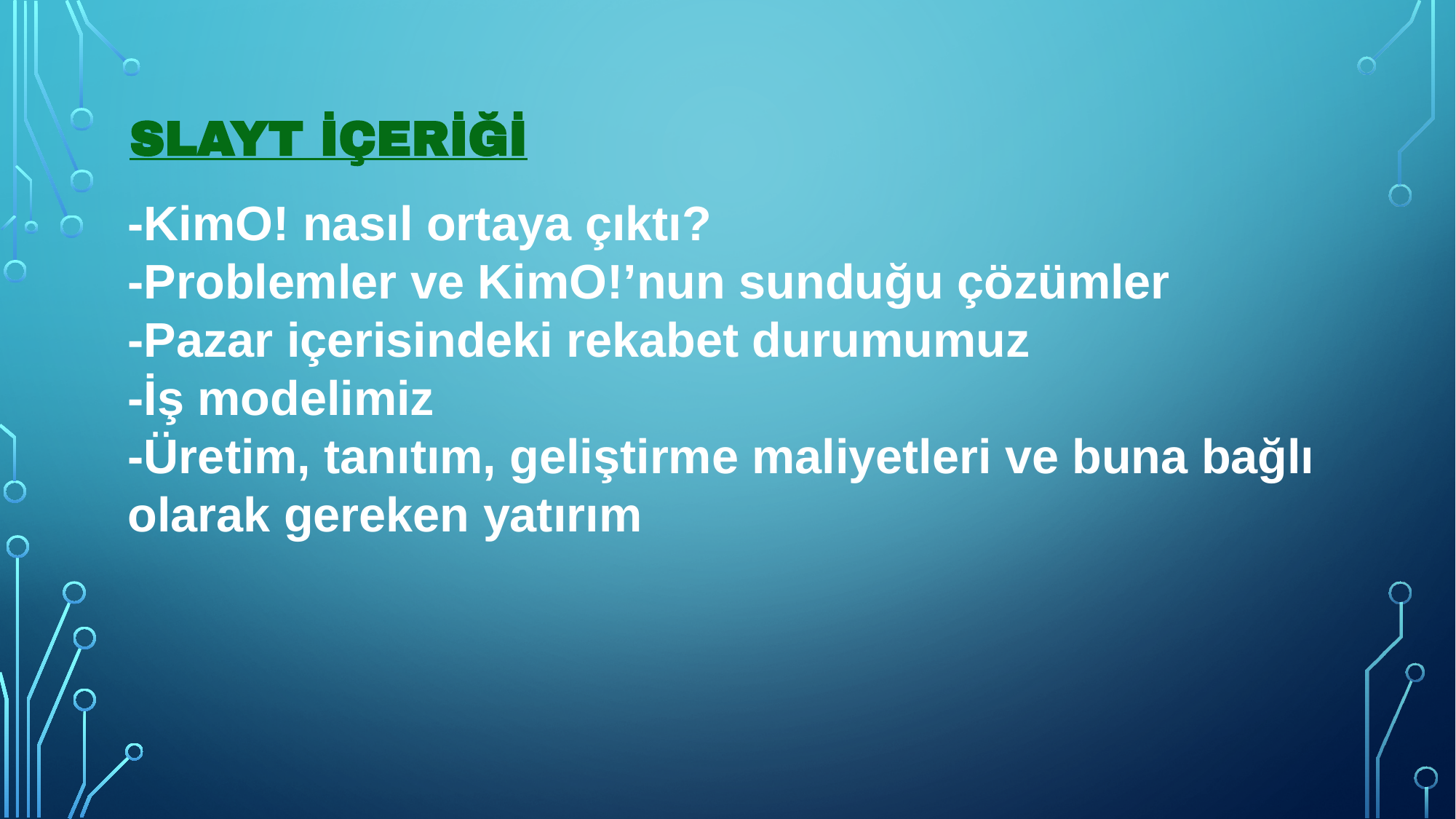

SLAYT İÇERİĞİ
-KimO! nasıl ortaya çıktı?
-Problemler ve KimO!’nun sunduğu çözümler
-Pazar içerisindeki rekabet durumumuz
-İş modelimiz
-Üretim, tanıtım, geliştirme maliyetleri ve buna bağlı olarak gereken yatırım